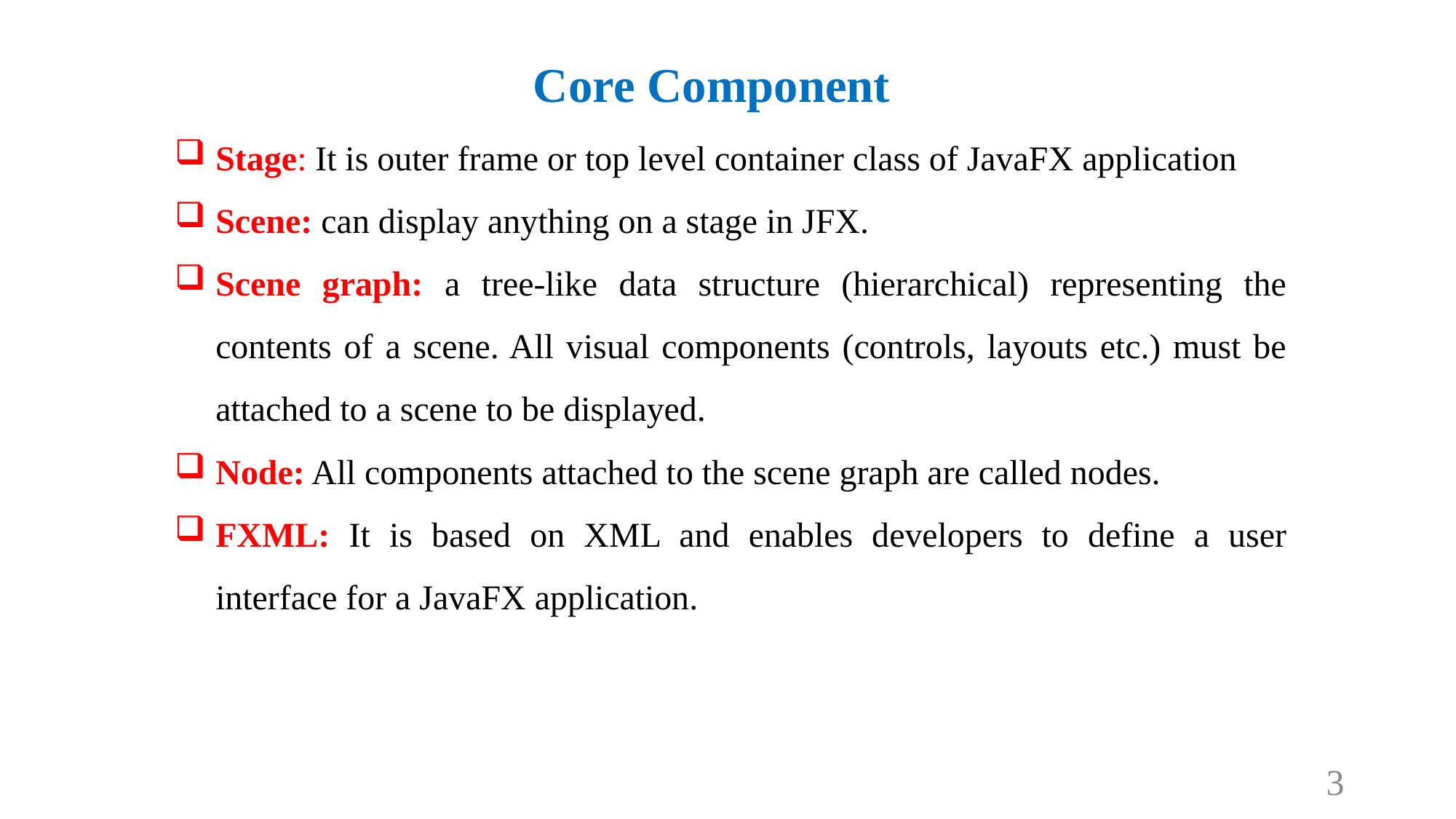

# Core Component
Stage: It is outer frame or top level container class of JavaFX application
Scene: can display anything on a stage in JFX.
Scene graph: a tree-like data structure (hierarchical) representing the contents of a scene. All visual components (controls, layouts etc.) must be attached to a scene to be displayed.
Node: All components attached to the scene graph are called nodes.
FXML: It is based on XML and enables developers to define a user interface for a JavaFX application.
3